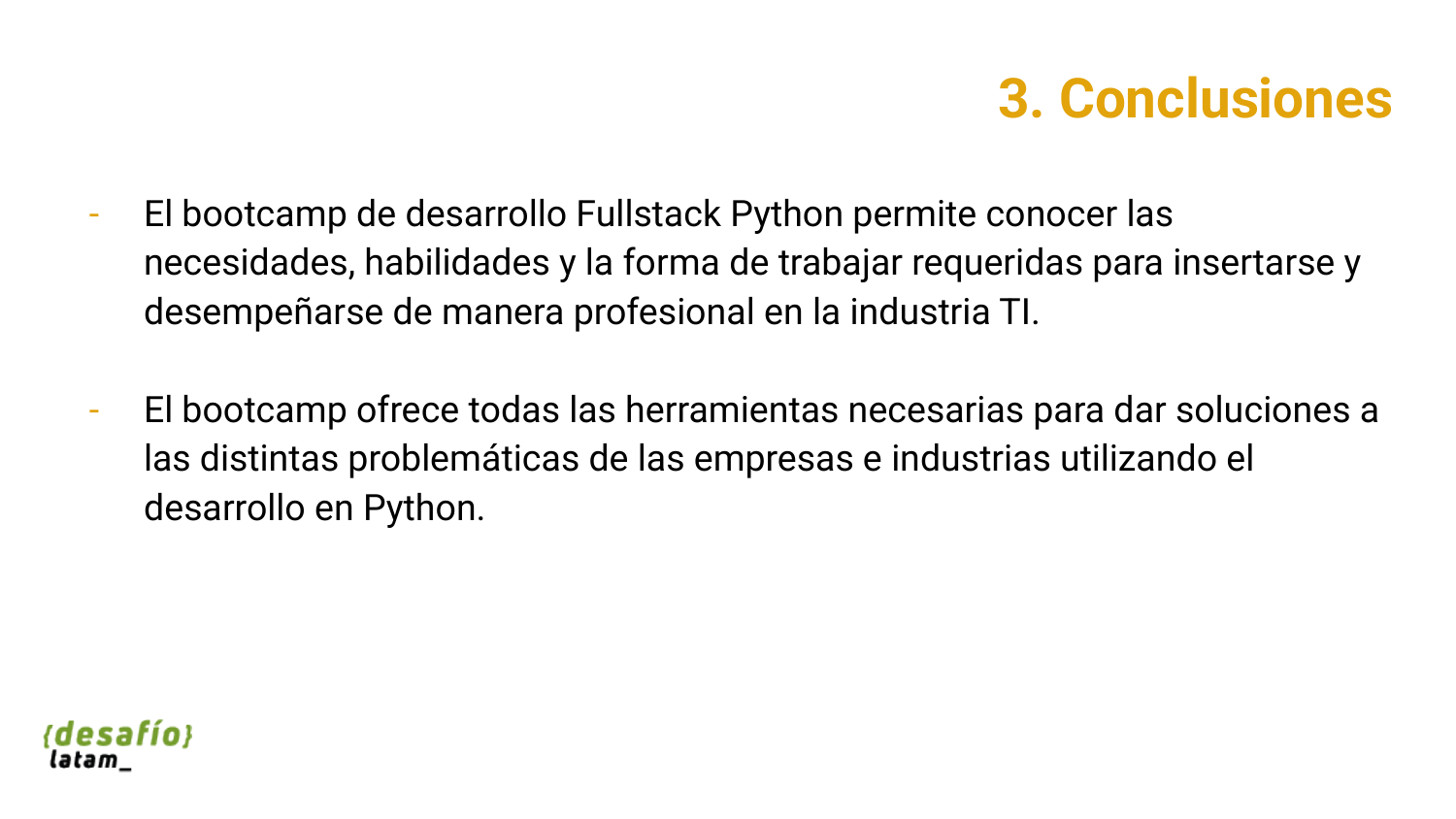

# 3. Conclusiones
El bootcamp de desarrollo Fullstack Python permite conocer las necesidades, habilidades y la forma de trabajar requeridas para insertarse y desempeñarse de manera profesional en la industria TI.

El bootcamp ofrece todas las herramientas necesarias para dar soluciones a las distintas problemáticas de las empresas e industrias utilizando el desarrollo en Python.